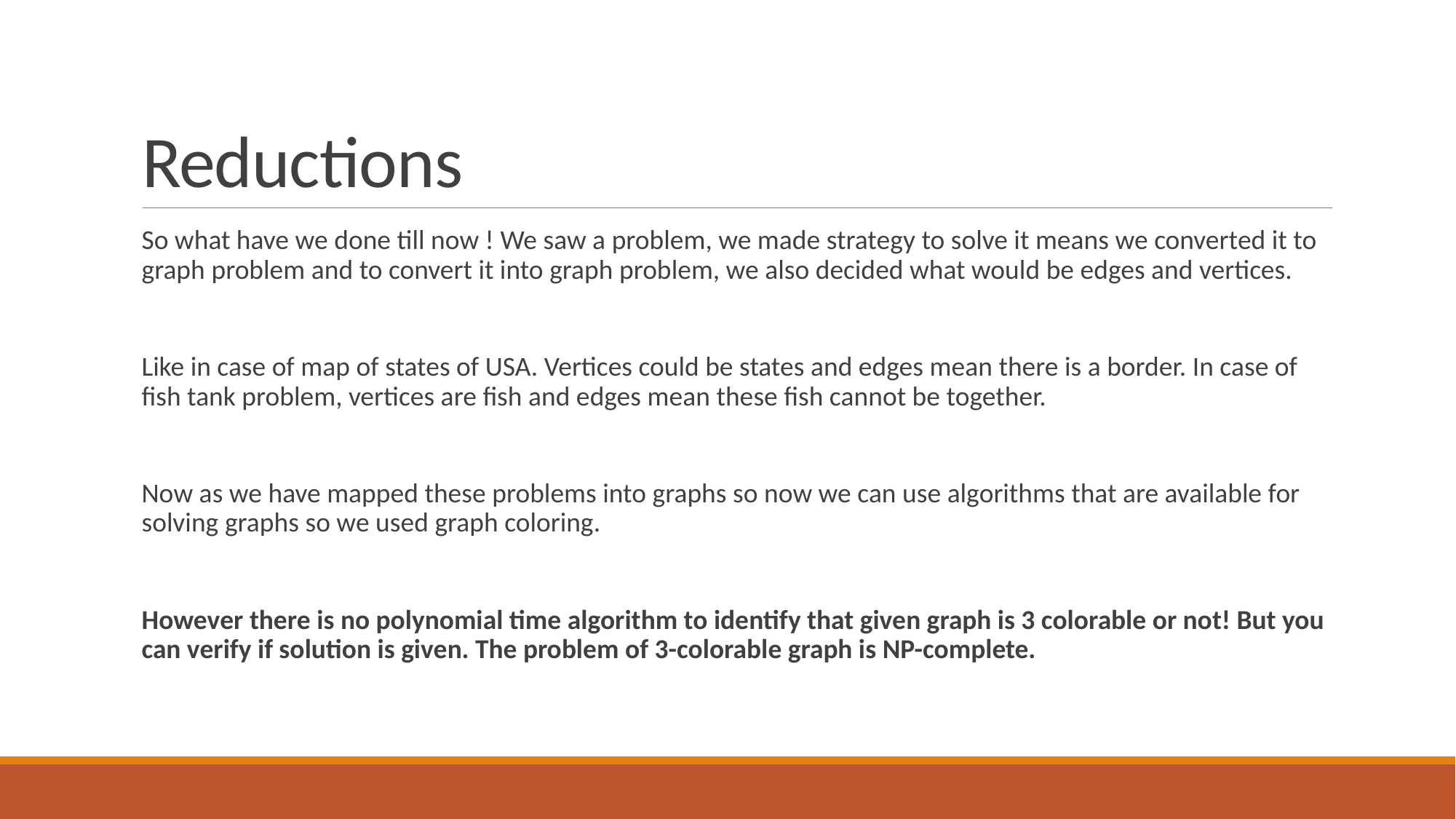

# Reductions
So what have we done till now ! We saw a problem, we made strategy to solve it means we converted it to graph problem and to convert it into graph problem, we also decided what would be edges and vertices.

Like in case of map of states of USA. Vertices could be states and edges mean there is a border. In case of fish tank problem, vertices are fish and edges mean these fish cannot be together.

Now as we have mapped these problems into graphs so now we can use algorithms that are available for solving graphs so we used graph coloring.

However there is no polynomial time algorithm to identify that given graph is 3 colorable or not! But you can verify if solution is given. The problem of 3-colorable graph is NP-complete.